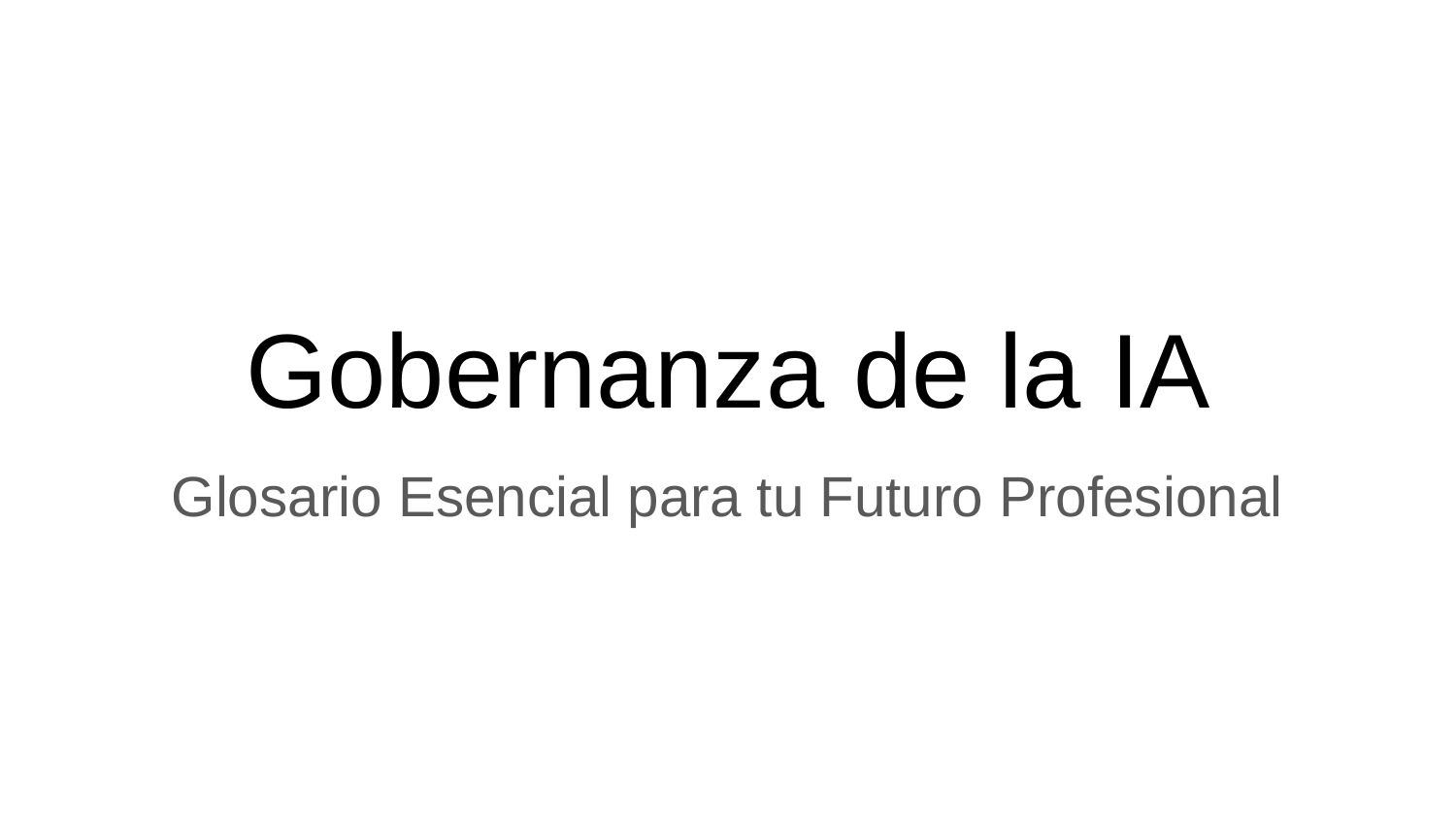

# Gobernanza de la IA
Glosario Esencial para tu Futuro Profesional